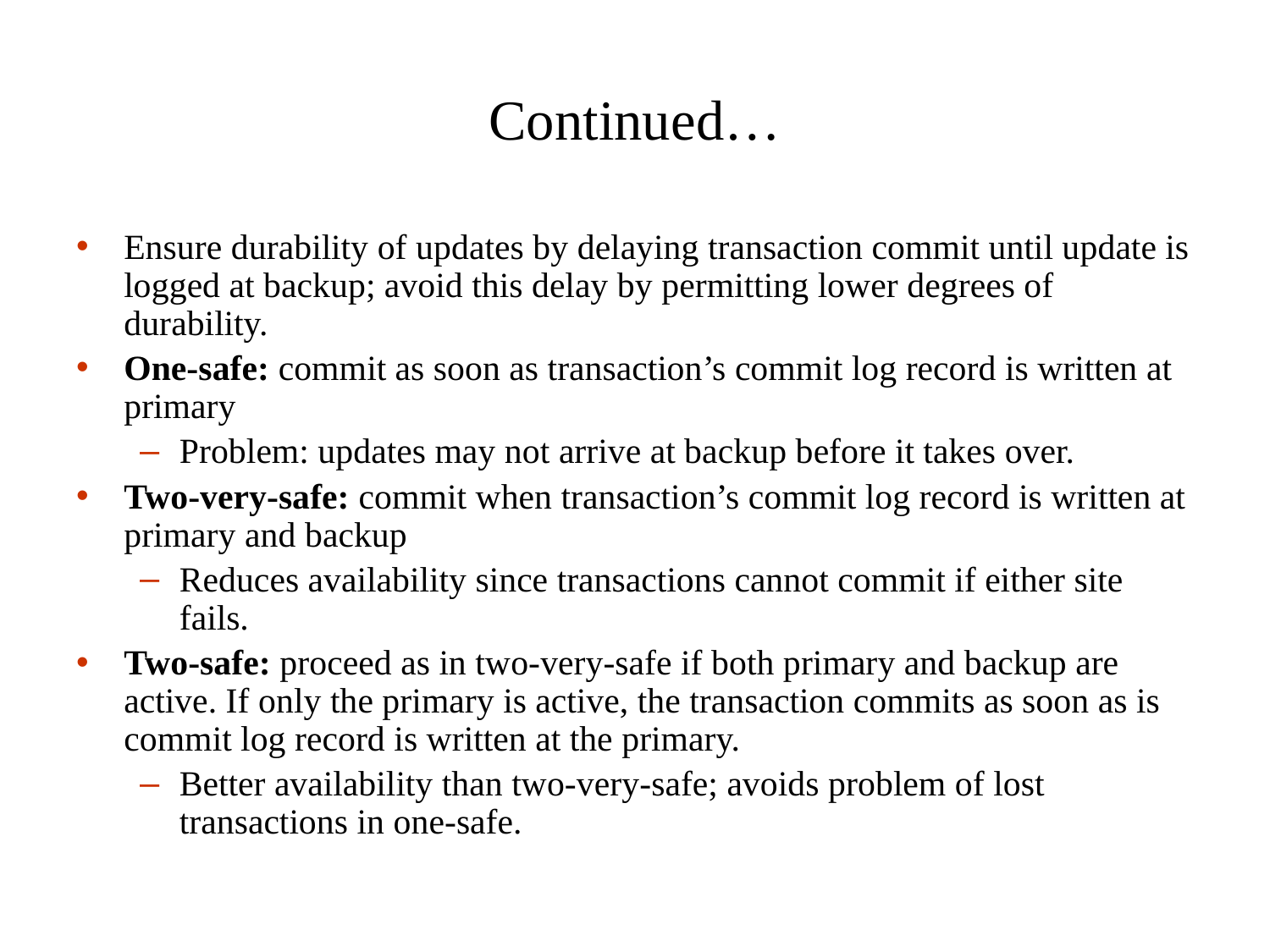

# Continued…
Ensure durability of updates by delaying transaction commit until update is logged at backup; avoid this delay by permitting lower degrees of durability.
One-safe: commit as soon as transaction’s commit log record is written at primary
Problem: updates may not arrive at backup before it takes over.
Two-very-safe: commit when transaction’s commit log record is written at primary and backup
Reduces availability since transactions cannot commit if either site fails.
Two-safe: proceed as in two-very-safe if both primary and backup are active. If only the primary is active, the transaction commits as soon as is commit log record is written at the primary.
Better availability than two-very-safe; avoids problem of lost transactions in one-safe.